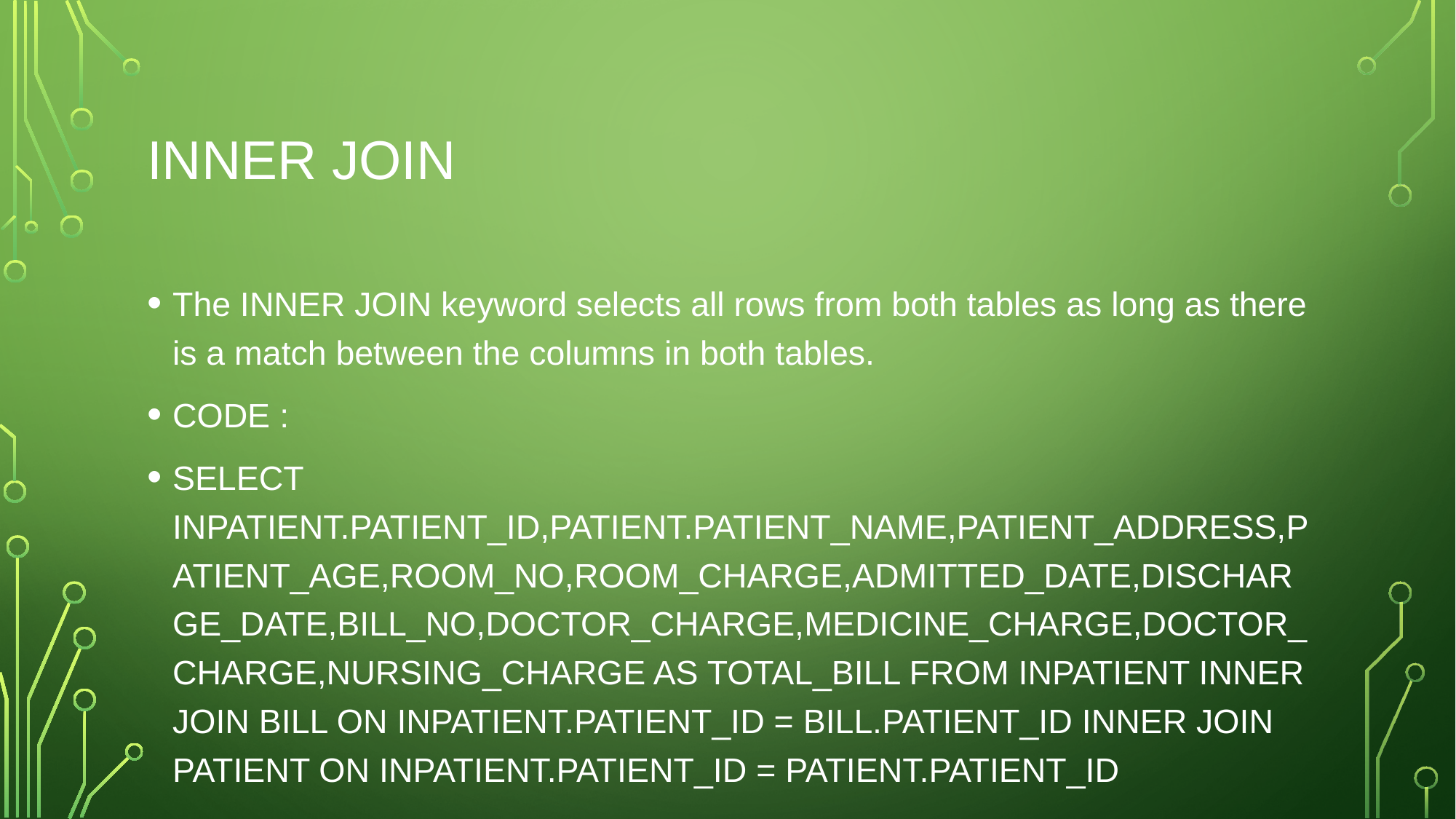

# INNER JOIN
The INNER JOIN keyword selects all rows from both tables as long as there is a match between the columns in both tables.
CODE :
SELECT INPATIENT.PATIENT_ID,PATIENT.PATIENT_NAME,PATIENT_ADDRESS,PATIENT_AGE,ROOM_NO,ROOM_CHARGE,ADMITTED_DATE,DISCHARGE_DATE,BILL_NO,DOCTOR_CHARGE,MEDICINE_CHARGE,DOCTOR_CHARGE,NURSING_CHARGE AS TOTAL_BILL FROM INPATIENT INNER JOIN BILL ON INPATIENT.PATIENT_ID = BILL.PATIENT_ID INNER JOIN PATIENT ON INPATIENT.PATIENT_ID = PATIENT.PATIENT_ID